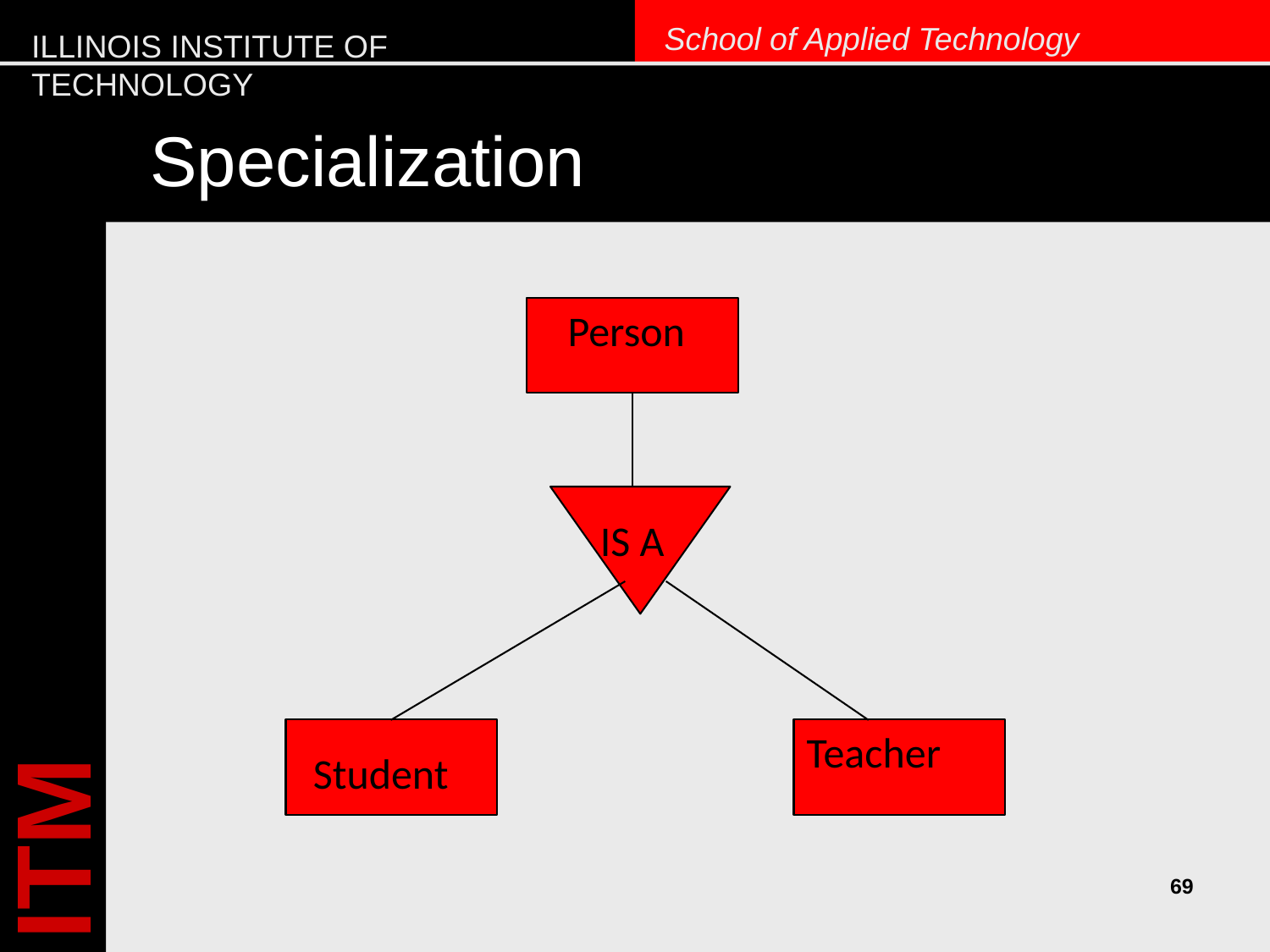

# Specialization

   Person

IS A

Teacher
Student
69